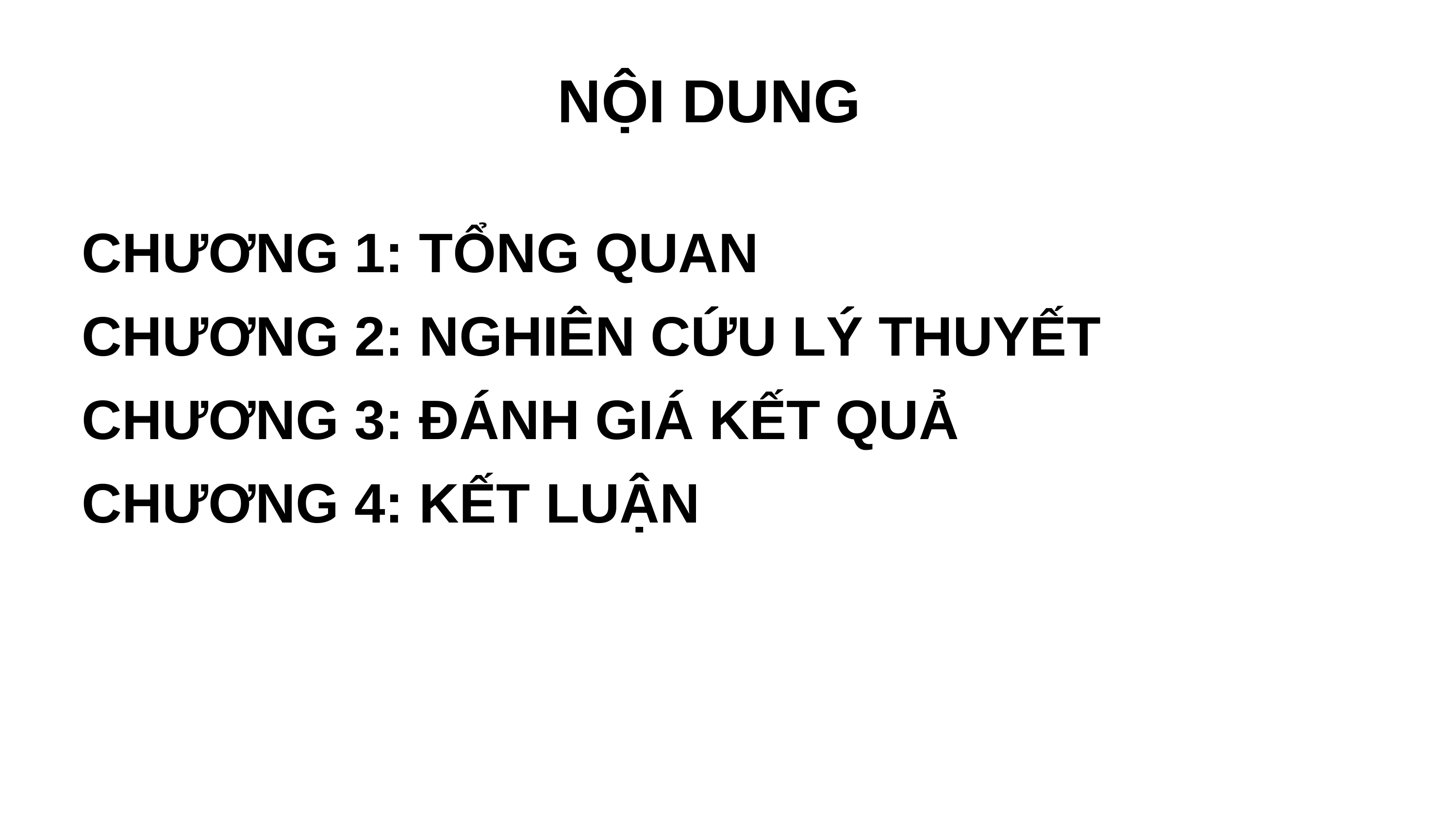

NỘI DUNG
CHƯƠNG 1: TỔNG QUAN
CHƯƠNG 2: NGHIÊN CỨU LÝ THUYẾT
CHƯƠNG 3: ĐÁNH GIÁ KẾT QUẢ
CHƯƠNG 4: KẾT LUẬN